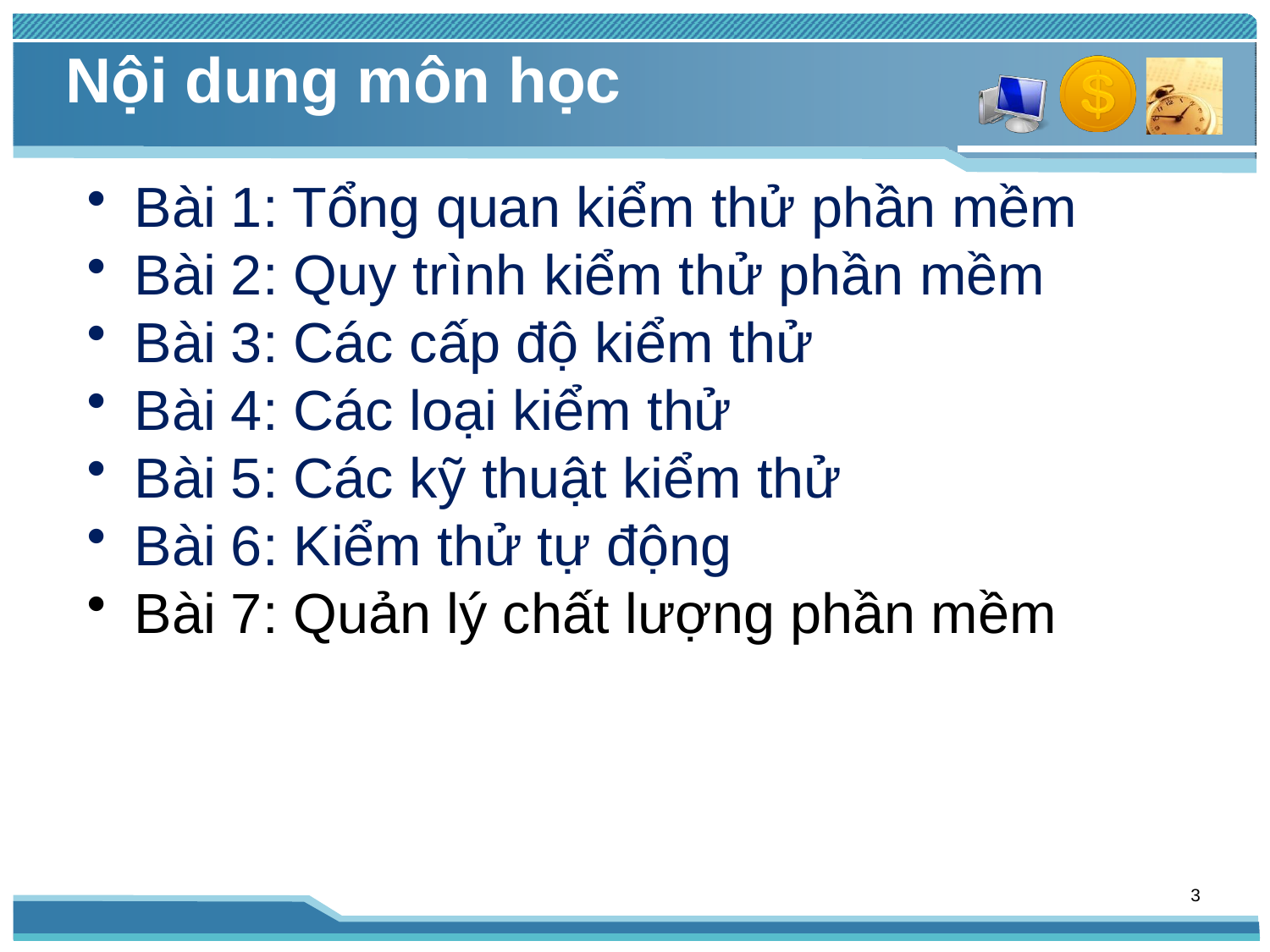

# Nội dung môn học
Bài 1: Tổng quan kiểm thử phần mềm
Bài 2: Quy trình kiểm thử phần mềm
Bài 3: Các cấp độ kiểm thử
Bài 4: Các loại kiểm thử
Bài 5: Các kỹ thuật kiểm thử
Bài 6: Kiểm thử tự động
Bài 7: Quản lý chất lượng phần mềm
3